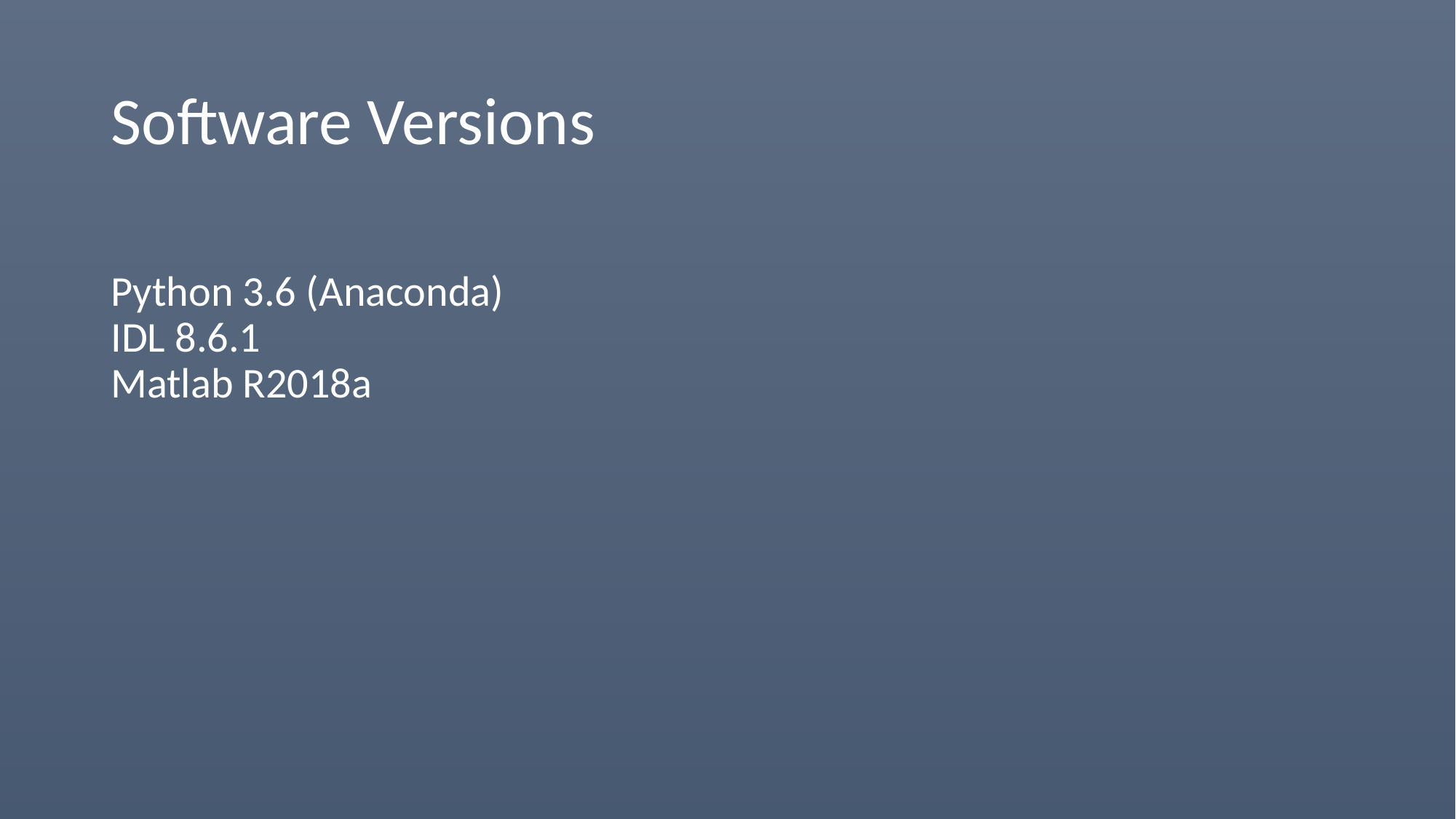

# Software Versions
Python 3.6 (Anaconda)
IDL 8.6.1
Matlab R2018a